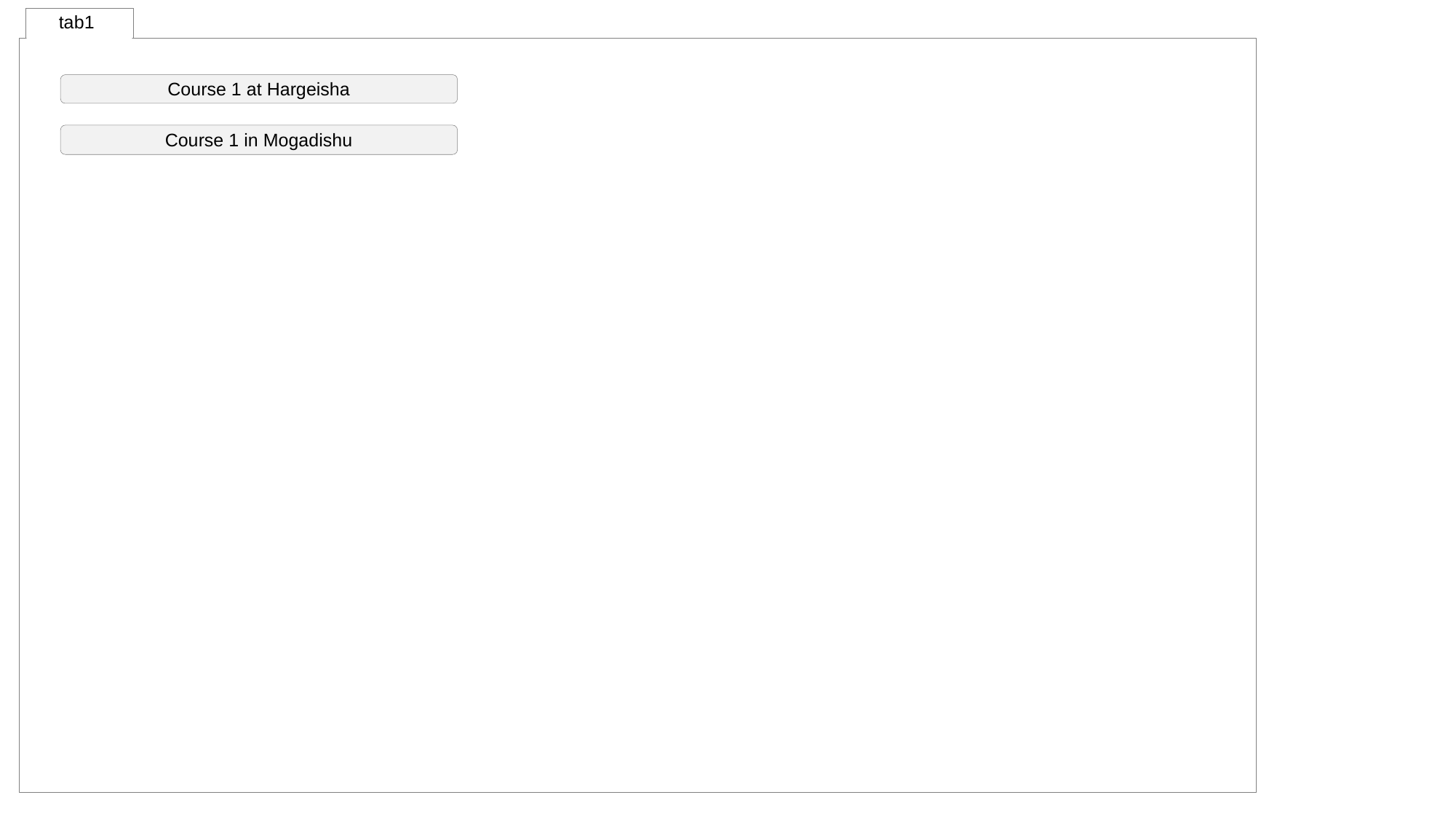

tab1

Course 1 at Hargeisha
Course 1 in Mogadishu